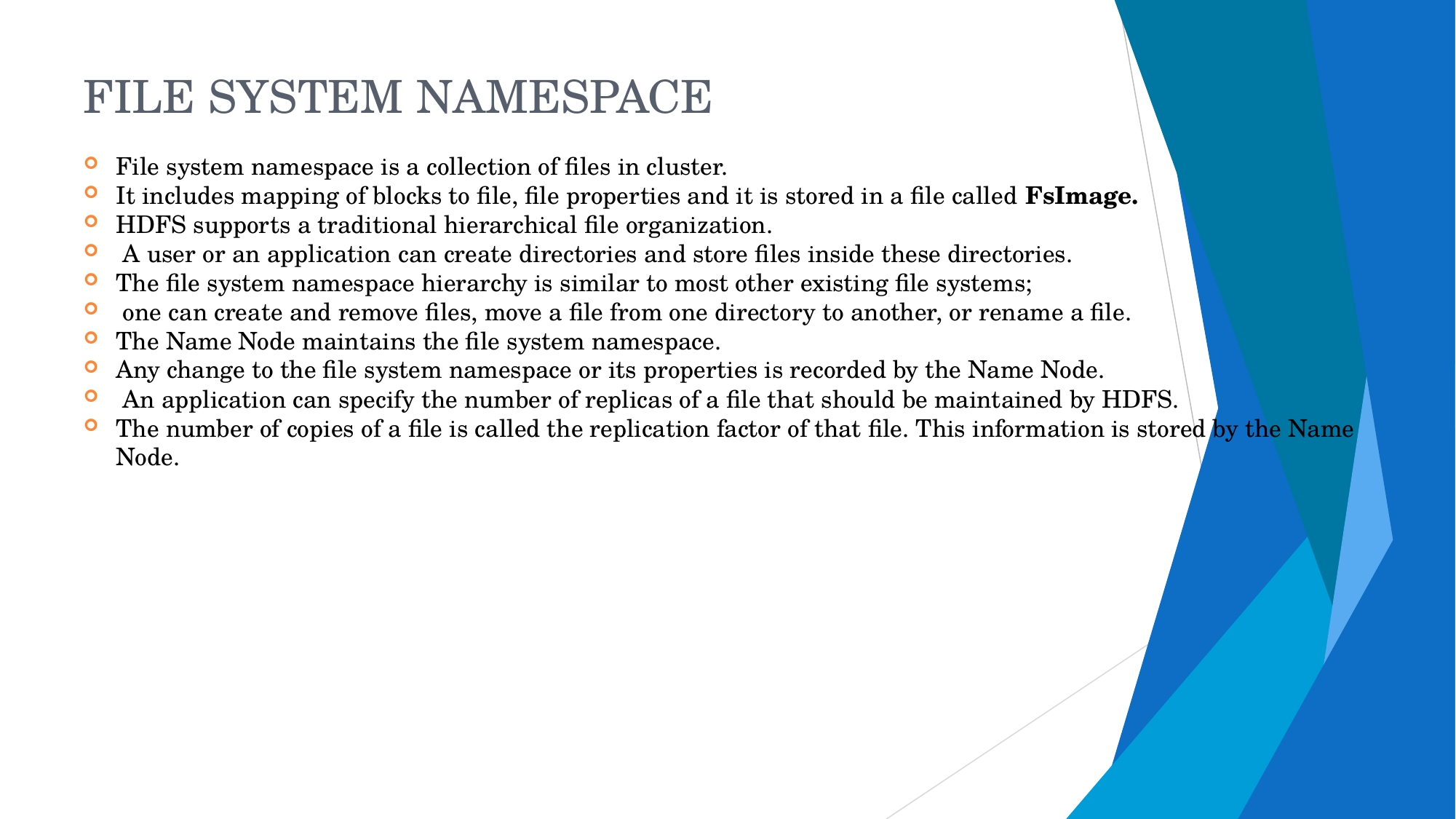

File System Namespace
File system namespace is a collection of files in cluster.
It includes mapping of blocks to file, file properties and it is stored in a file called FsImage.
HDFS supports a traditional hierarchical file organization.
 A user or an application can create directories and store files inside these directories.
The file system namespace hierarchy is similar to most other existing file systems;
 one can create and remove files, move a file from one directory to another, or rename a file.
The Name Node maintains the file system namespace.
Any change to the file system namespace or its properties is recorded by the Name Node.
 An application can specify the number of replicas of a file that should be maintained by HDFS.
The number of copies of a file is called the replication factor of that file. This information is stored by the Name Node.